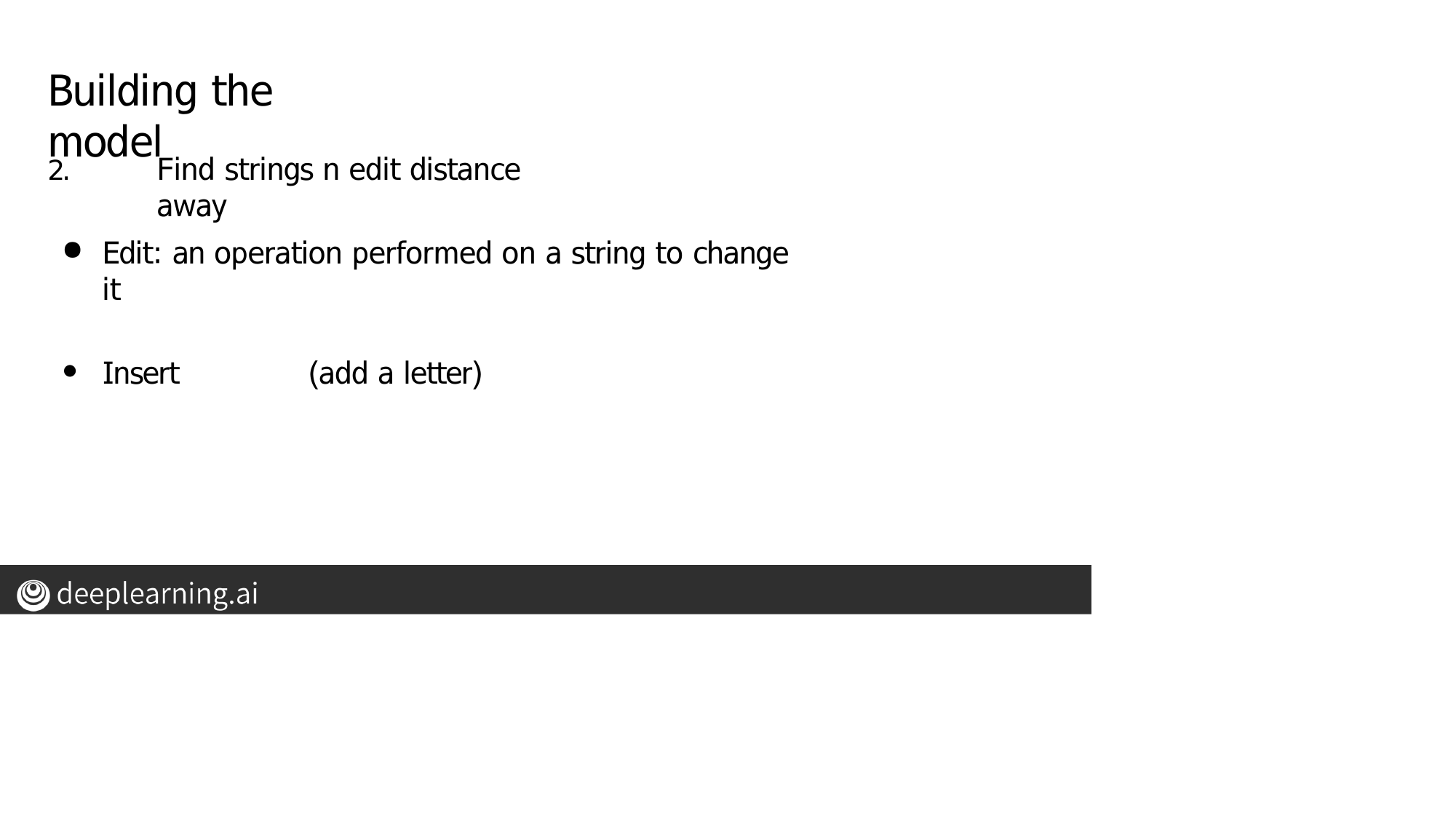

# Building the model
Find strings n edit distance away
2.
Edit: an operation performed on a string to change it

Insert	(add a letter)